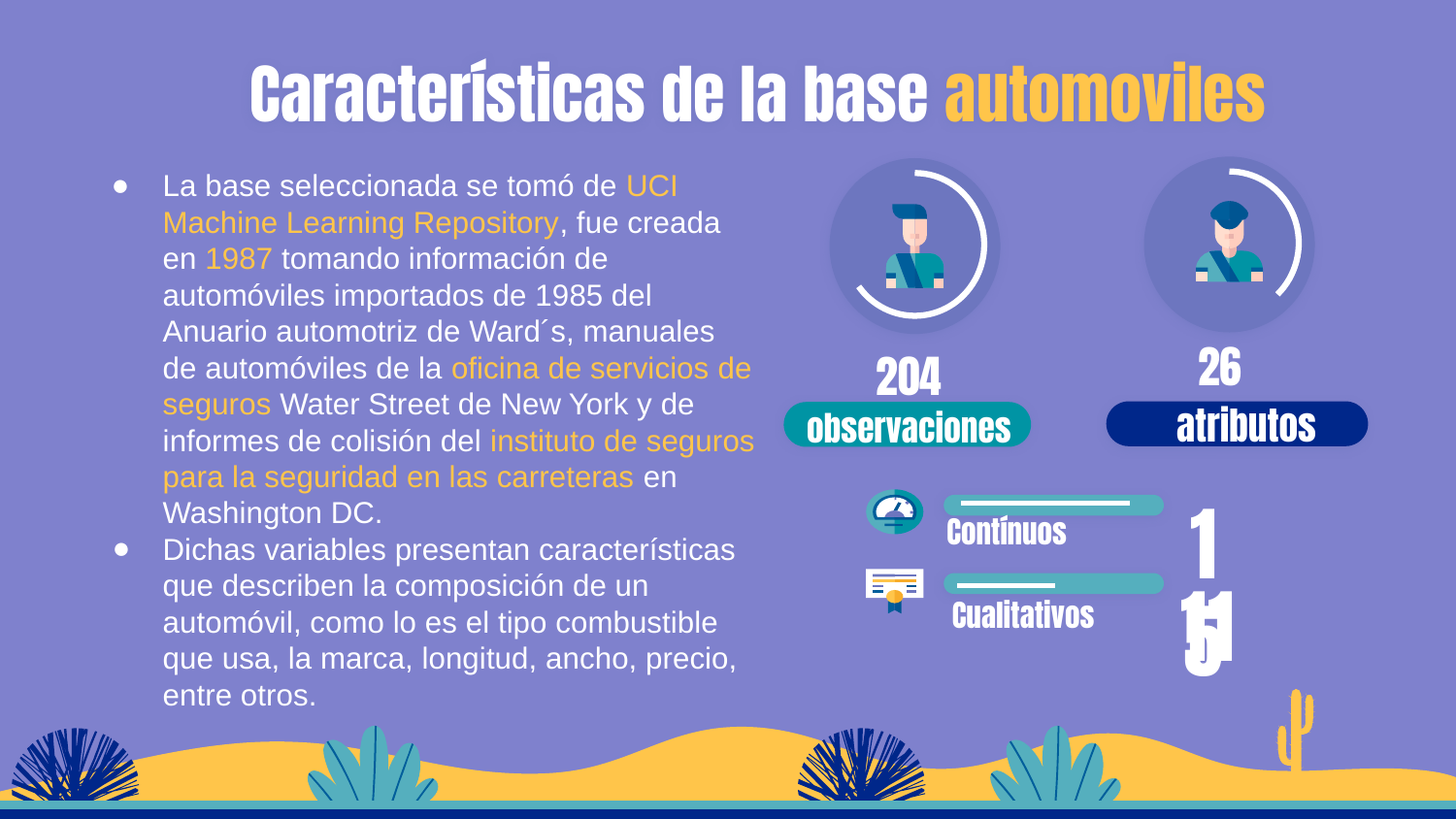

Características de la base automoviles
La base seleccionada se tomó de UCI Machine Learning Repository, fue creada en 1987 tomando información de automóviles importados de 1985 del Anuario automotriz de Ward´s, manuales de automóviles de la oficina de servicios de seguros Water Street de New York y de informes de colisión del instituto de seguros para la seguridad en las carreteras en Washington DC.
Dichas variables presentan características que describen la composición de un automóvil, como lo es el tipo combustible que usa, la marca, longitud, ancho, precio, entre otros.

26
204
atributos
observaciones

15

Contínuos
11

Cualitativos